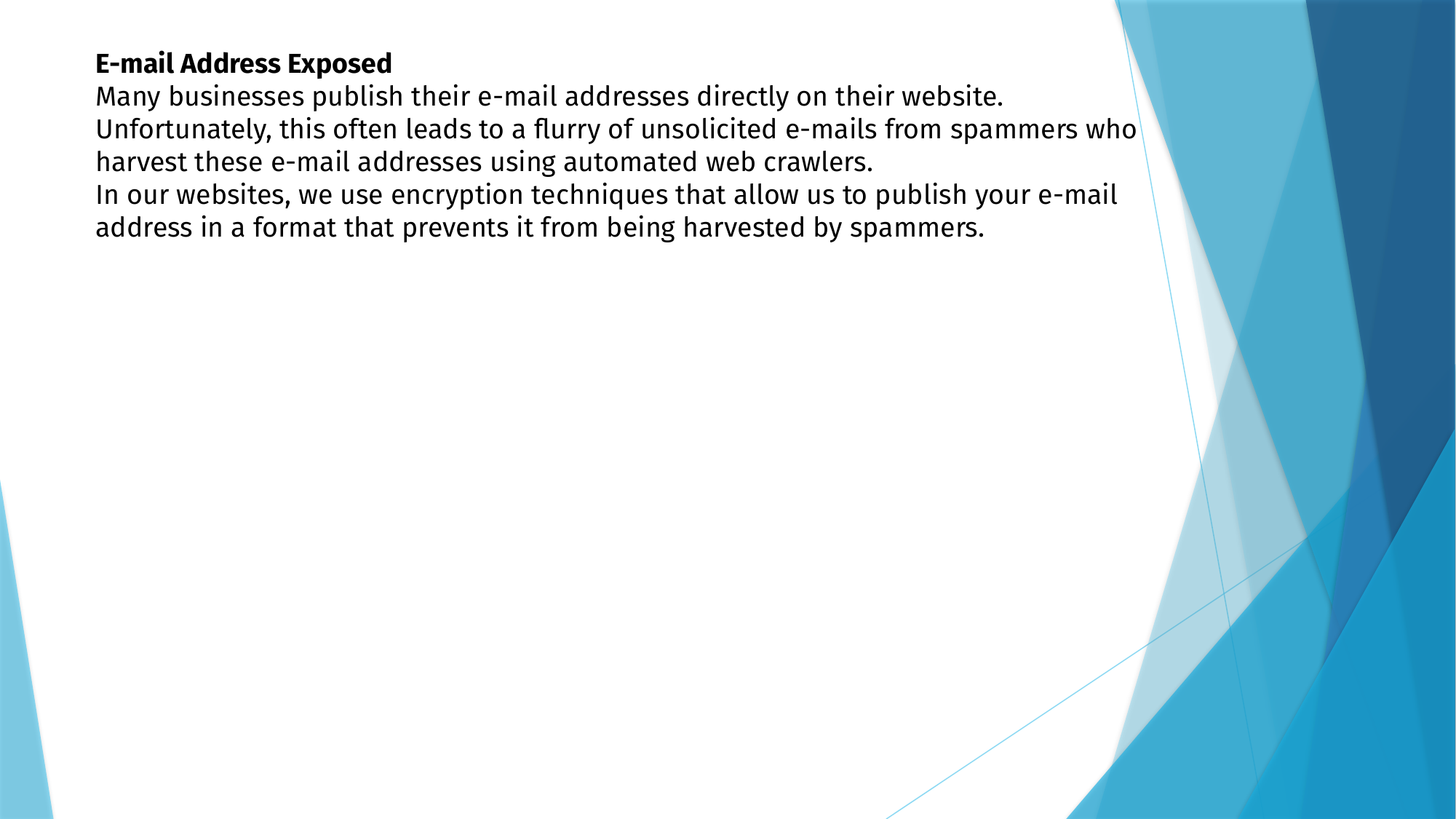

E-mail Address Exposed
Many businesses publish their e-mail addresses directly on their website. Unfortunately, this often leads to a flurry of unsolicited e-mails from spammers who harvest these e-mail addresses using automated web crawlers.
In our websites, we use encryption techniques that allow us to publish your e-mail address in a format that prevents it from being harvested by spammers.